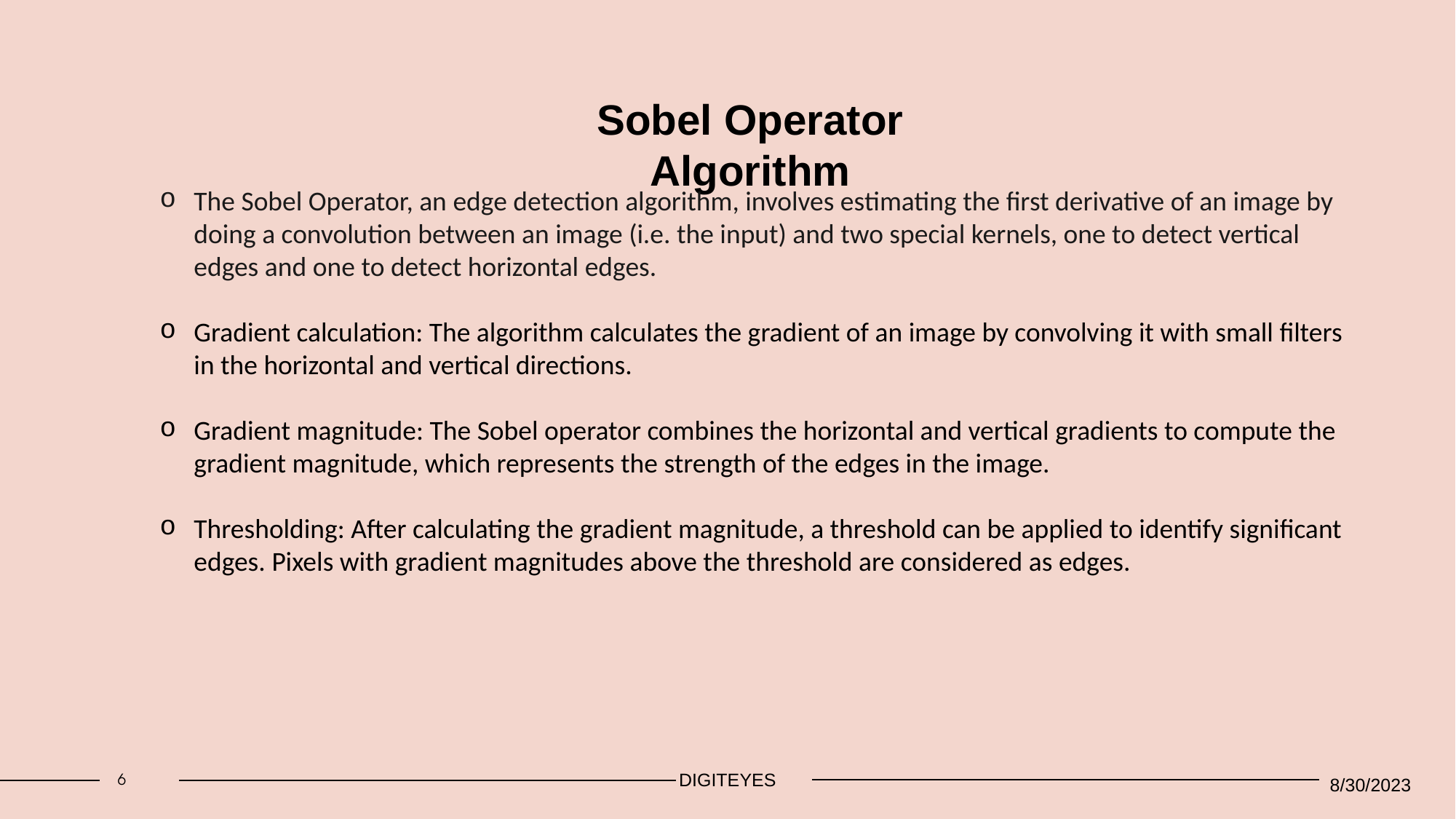

Sobel Operator Algorithm
The Sobel Operator, an edge detection algorithm, involves estimating the first derivative of an image by doing a convolution between an image (i.e. the input) and two special kernels, one to detect vertical edges and one to detect horizontal edges.

Gradient calculation: The algorithm calculates the gradient of an image by convolving it with small filters in the horizontal and vertical directions.

Gradient magnitude: The Sobel operator combines the horizontal and vertical gradients to compute the gradient magnitude, which represents the strength of the edges in the image.

Thresholding: After calculating the gradient magnitude, a threshold can be applied to identify significant edges. Pixels with gradient magnitudes above the threshold are considered as edges.
6
DIGITEYES